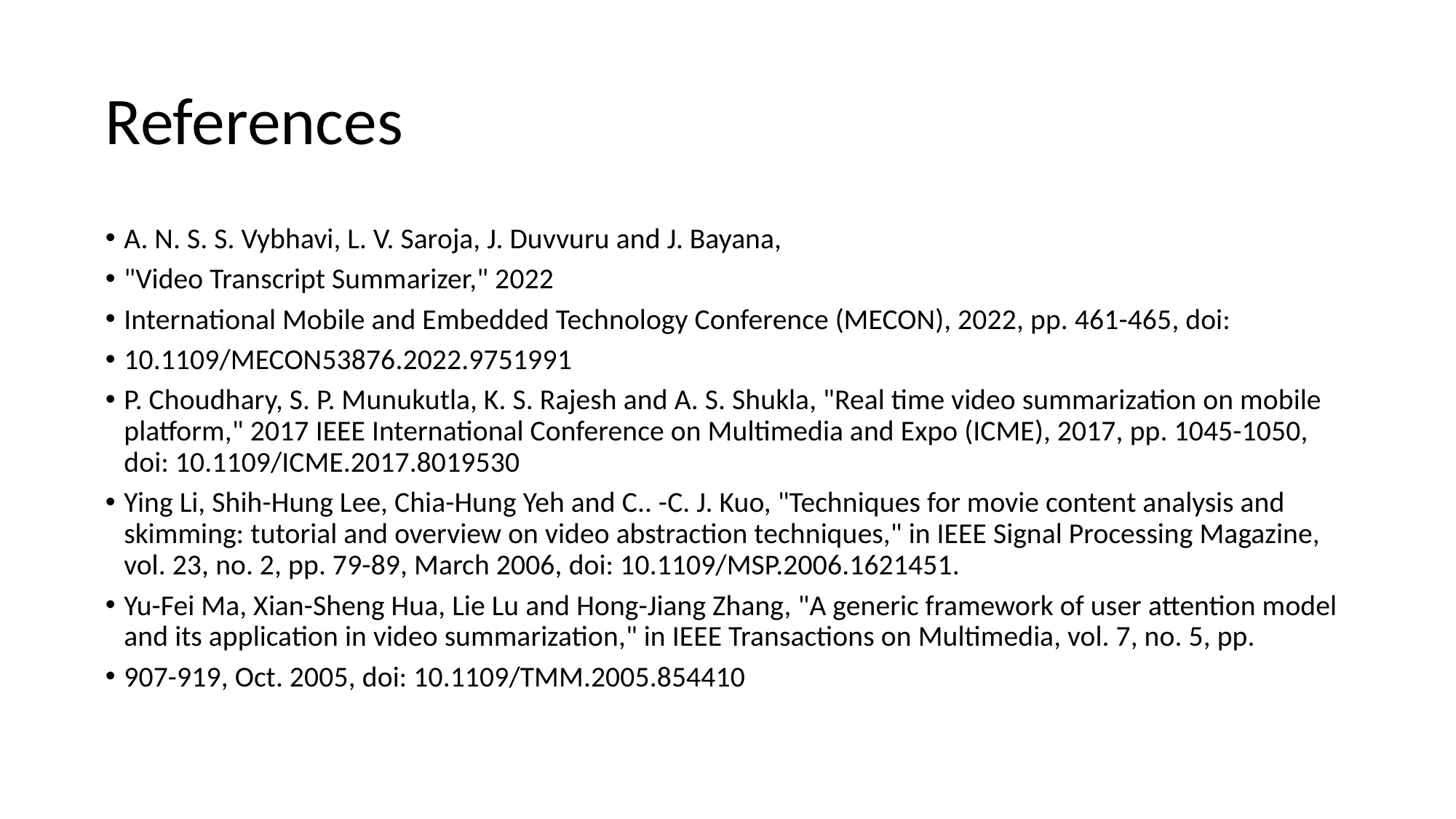

# References
A. N. S. S. Vybhavi, L. V. Saroja, J. Duvvuru and J. Bayana,
"Video Transcript Summarizer," 2022
International Mobile and Embedded Technology Conference (MECON), 2022, pp. 461-465, doi:
10.1109/MECON53876.2022.9751991
P. Choudhary, S. P. Munukutla, K. S. Rajesh and A. S. Shukla, "Real time video summarization on mobile platform," 2017 IEEE International Conference on Multimedia and Expo (ICME), 2017, pp. 1045-1050, doi: 10.1109/ICME.2017.8019530
Ying Li, Shih-Hung Lee, Chia-Hung Yeh and C.. -C. J. Kuo, "Techniques for movie content analysis and skimming: tutorial and overview on video abstraction techniques," in IEEE Signal Processing Magazine, vol. 23, no. 2, pp. 79-89, March 2006, doi: 10.1109/MSP.2006.1621451.
Yu-Fei Ma, Xian-Sheng Hua, Lie Lu and Hong-Jiang Zhang, "A generic framework of user attention model and its application in video summarization," in IEEE Transactions on Multimedia, vol. 7, no. 5, pp.
907-919, Oct. 2005, doi: 10.1109/TMM.2005.854410